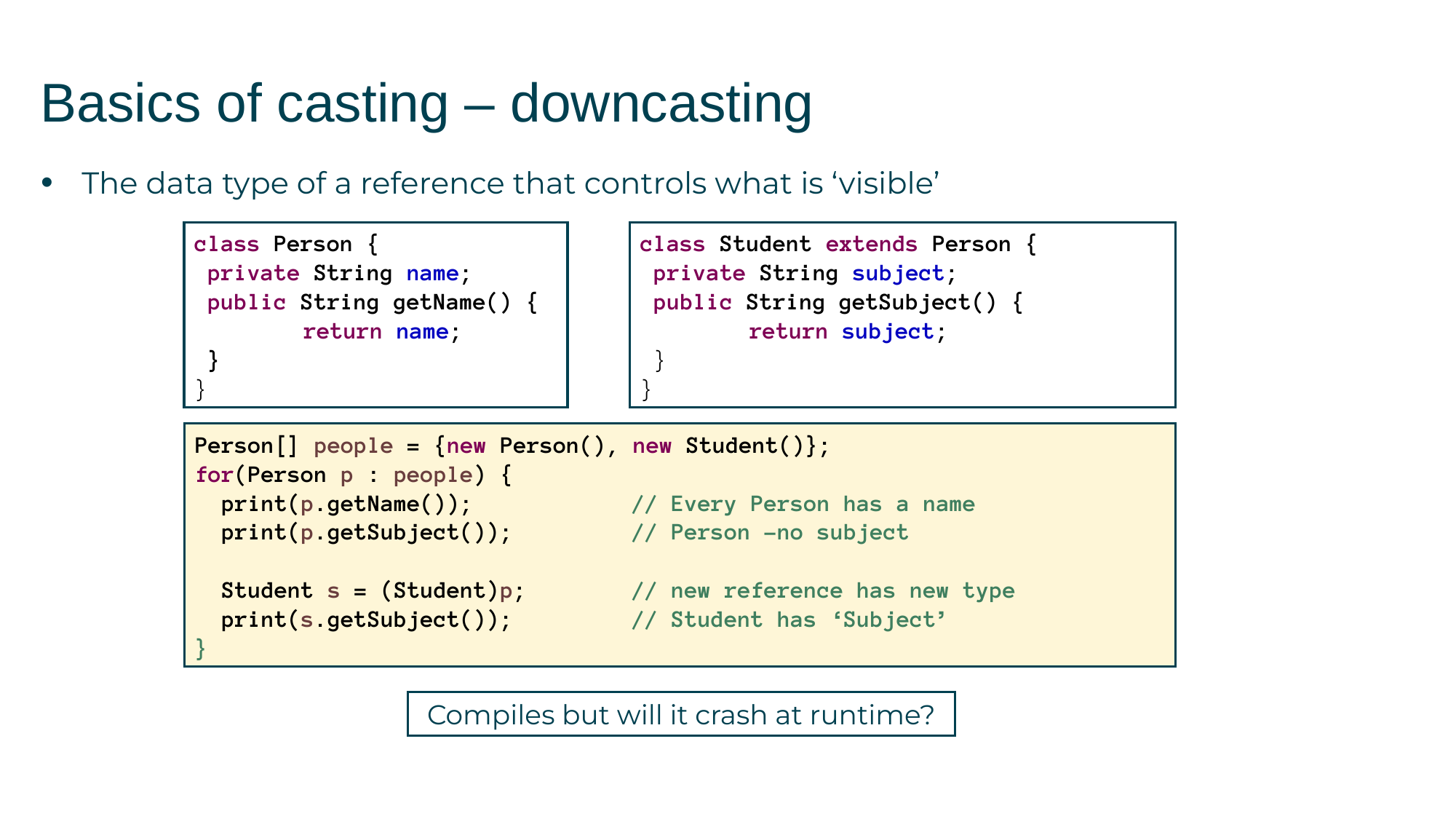

# Basics of casting – downcasting
The data type of a reference that controls what is ‘visible’
class Person {
 private String name;
 public String getName() {
	return name;
 }
}
class Student extends Person {
 private String subject;
 public String getSubject() {
	return subject;
 }
}
Person[] people = {new Person(), new Student()};
for(Person p : people) {
  print(p.getName());		// Every Person has a name
  print(p.getSubject());		// Person -no subject

  Student s = (Student)p;      	// new reference has new type
  print(s.getSubject());		// Student has ‘Subject’
}
Compiles but will it crash at runtime?